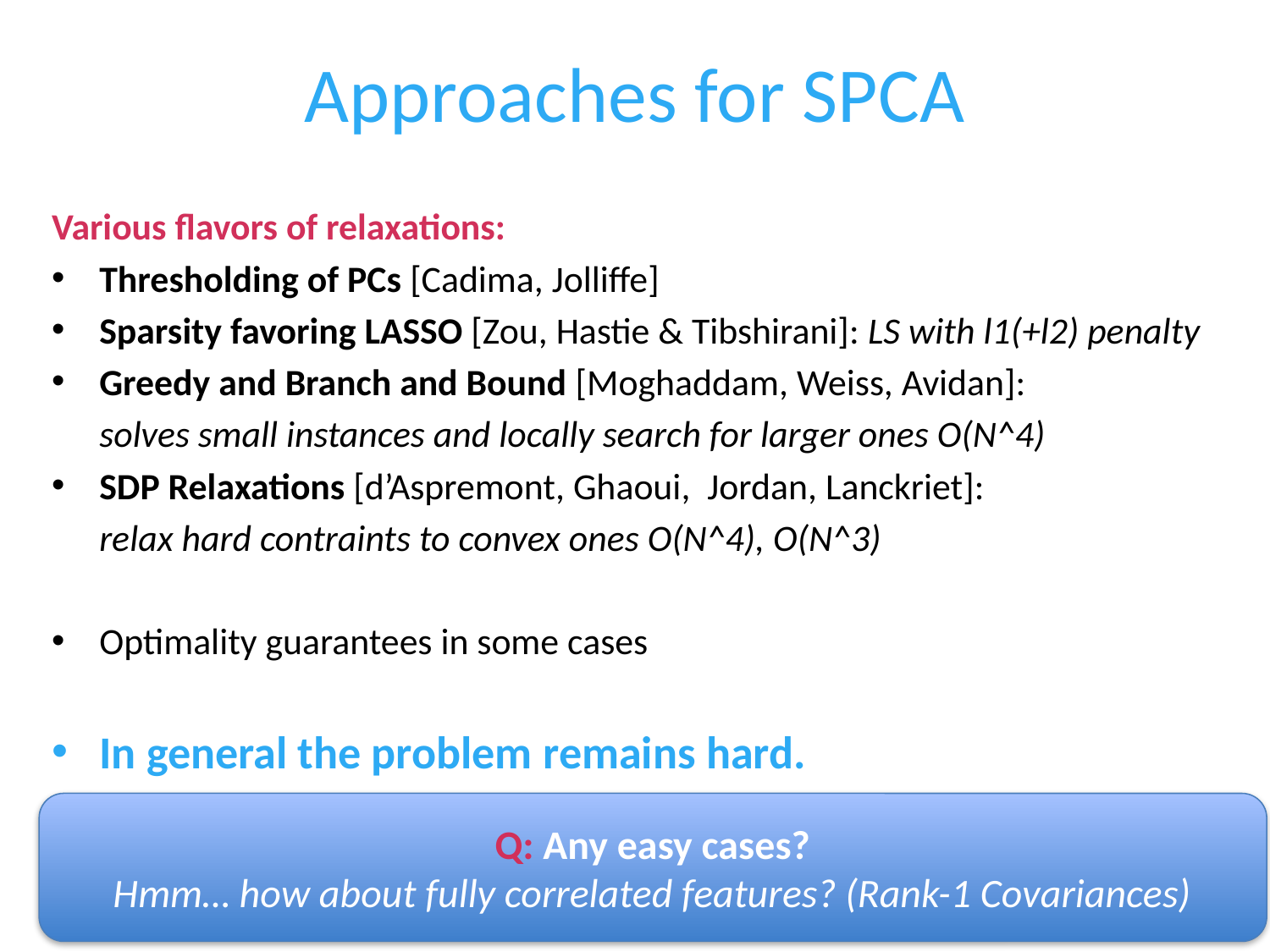

# Approaches for SPCA
Various flavors of relaxations:
Thresholding of PCs [Cadima, Jolliffe]
Sparsity favoring LASSO [Zou, Hastie & Tibshirani]: LS with l1(+l2) penalty
Greedy and Branch and Bound [Moghaddam, Weiss, Avidan]:
	solves small instances and locally search for larger ones O(N^4)
SDP Relaxations [d’Aspremont, Ghaoui,  Jordan, Lanckriet]:
	relax hard contraints to convex ones O(N^4), O(N^3)

Optimality guarantees in some cases

In general the problem remains hard.
Q: Any easy cases?
Hmm… how about fully correlated features? (Rank-1 Covariances)
9